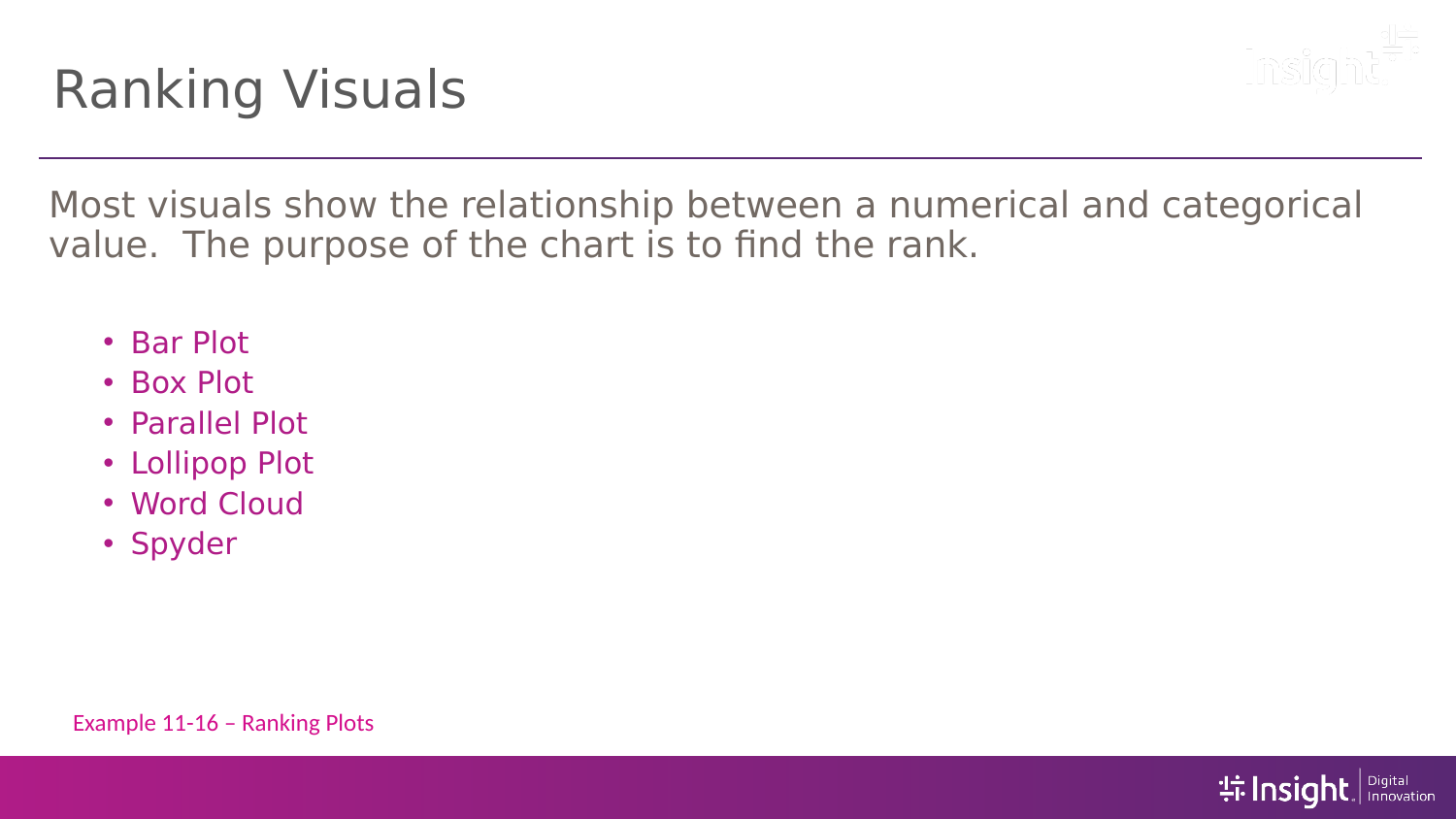

# Ranking Visuals
Most visuals show the relationship between a numerical and categorical value.  The purpose of the chart is to find the rank.

Bar Plot
Box Plot
Parallel Plot
Lollipop Plot
Word Cloud
Spyder

Example 11-16 – Ranking Plots